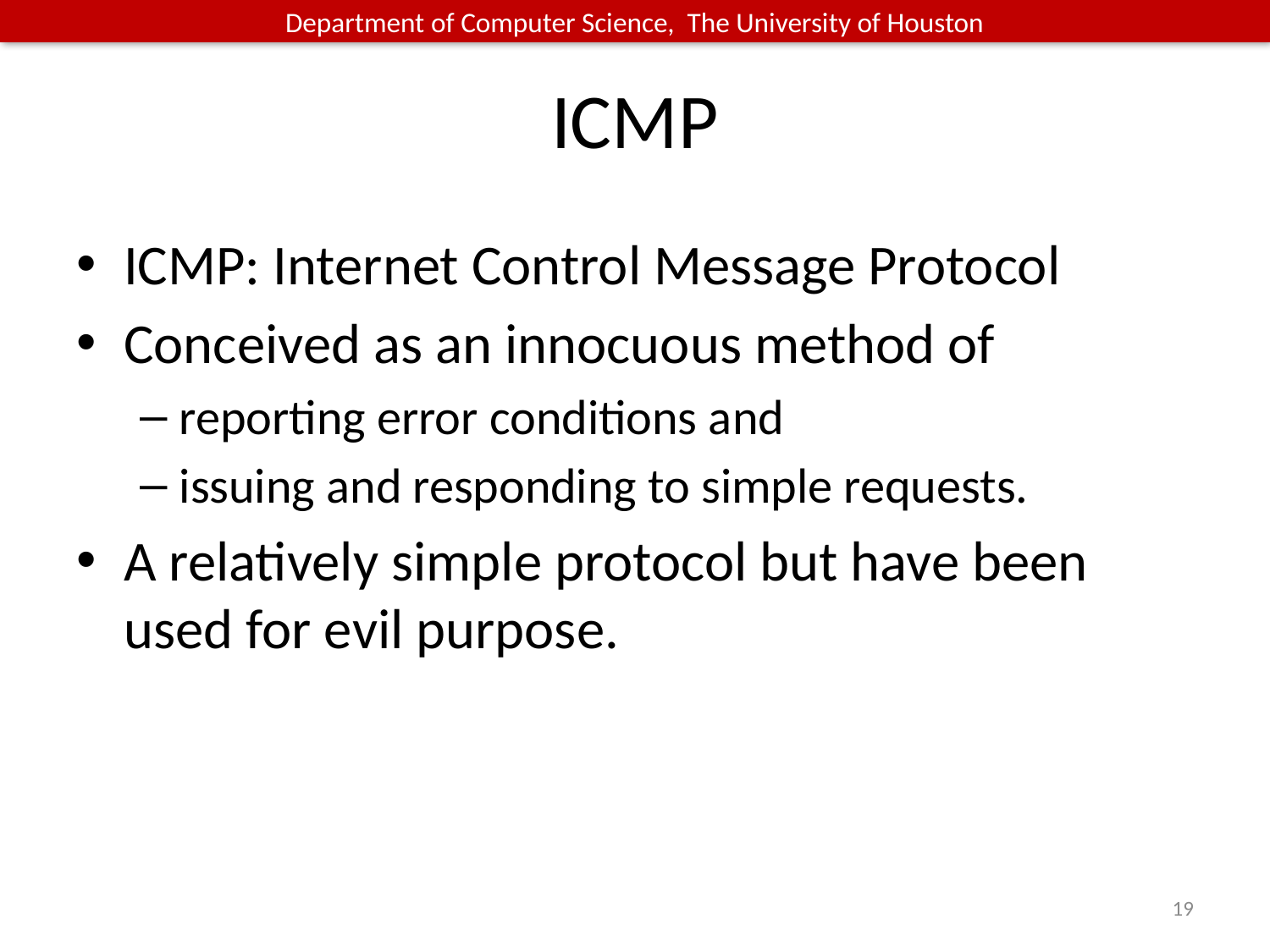

# ICMP
ICMP: Internet Control Message Protocol
Conceived as an innocuous method of
reporting error conditions and
issuing and responding to simple requests.
A relatively simple protocol but have been used for evil purpose.
19